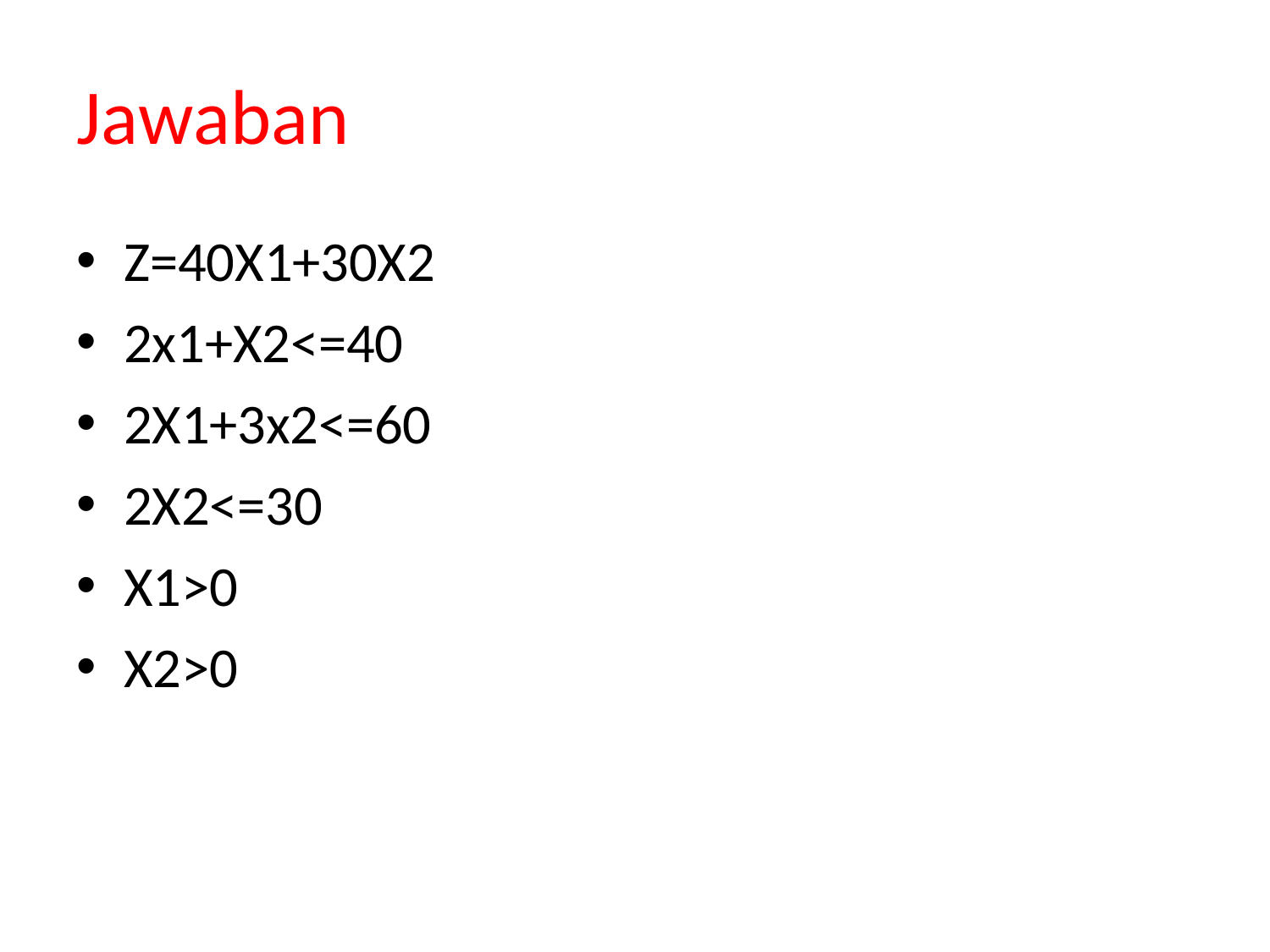

# Jawaban
Z=40X1+30X2
2x1+X2<=40
2X1+3x2<=60
2X2<=30
X1>0
X2>0